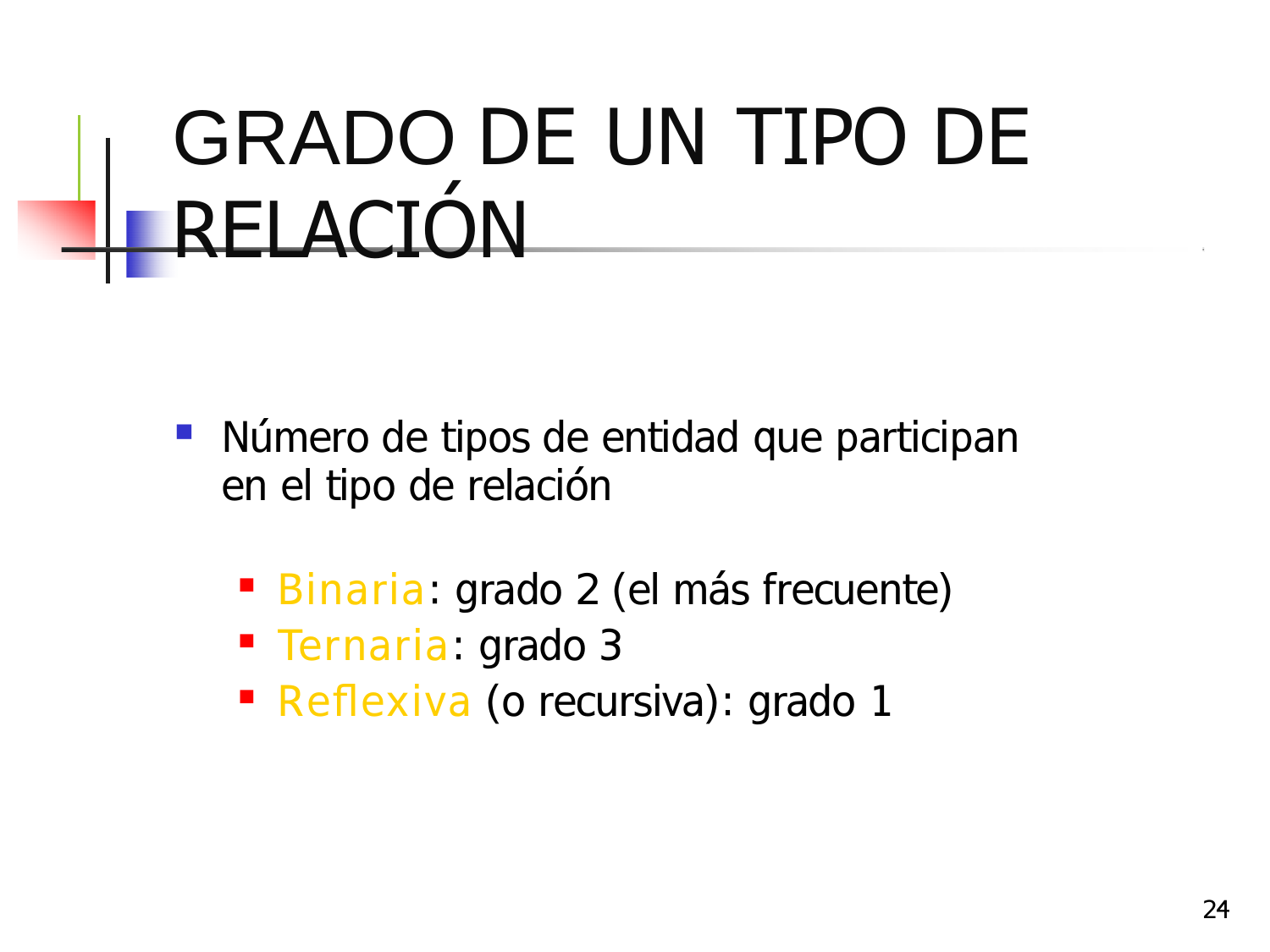

# Grado de un tipo de relación

Número de tipos de entidad que participan
en el tipo de relación

Binaria: grado 2 (el más frecuente)
Ternaria: grado 3
Reflexiva (o recursiva): grado 1
24